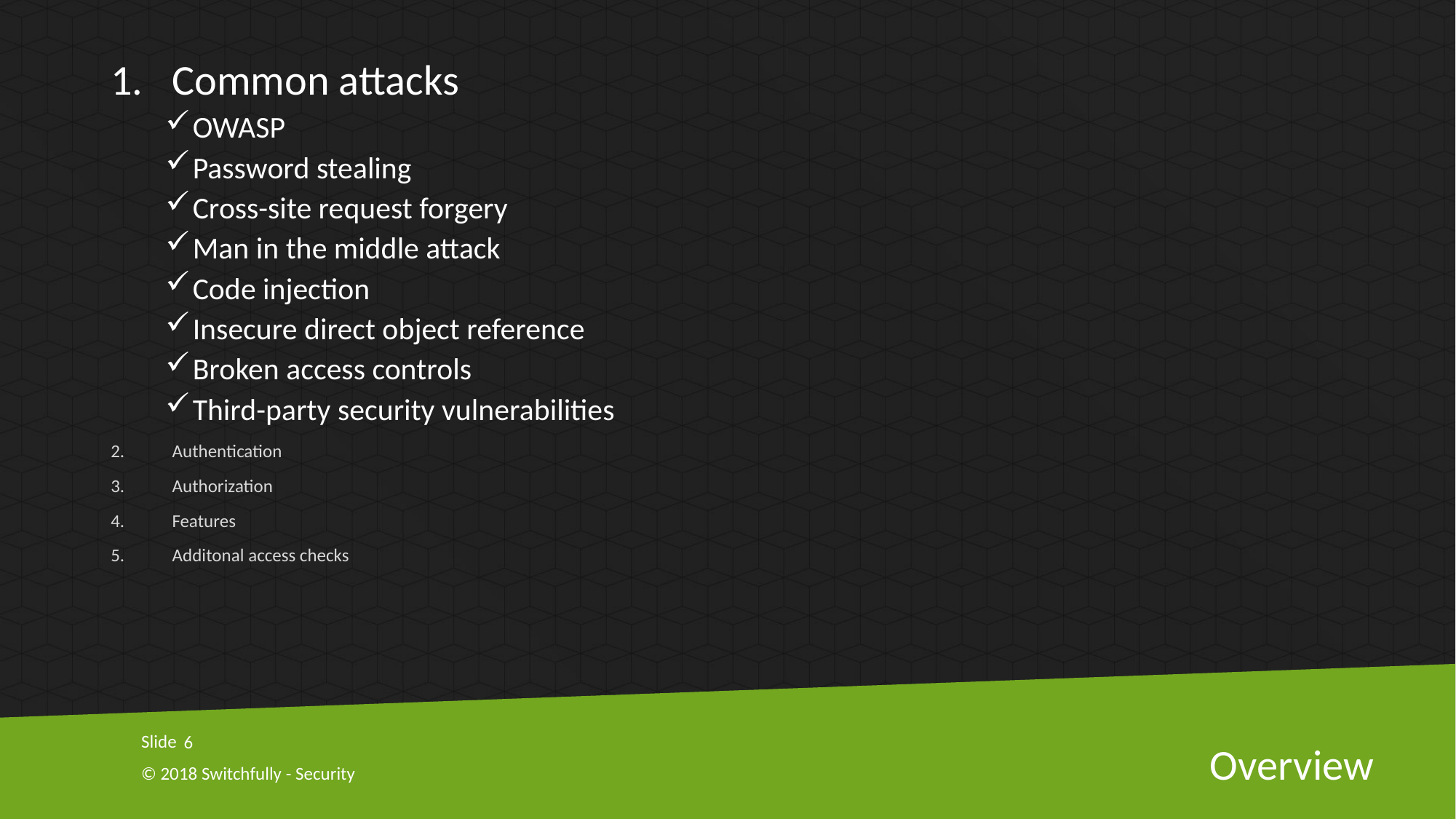

Common attacks
OWASP
Password stealing
Cross-site request forgery
Man in the middle attack
Code injection
Insecure direct object reference
Broken access controls
Third-party security vulnerabilities
Authentication
Authorization
Features
Additonal access checks
6
# Overview
© 2018 Switchfully - Security